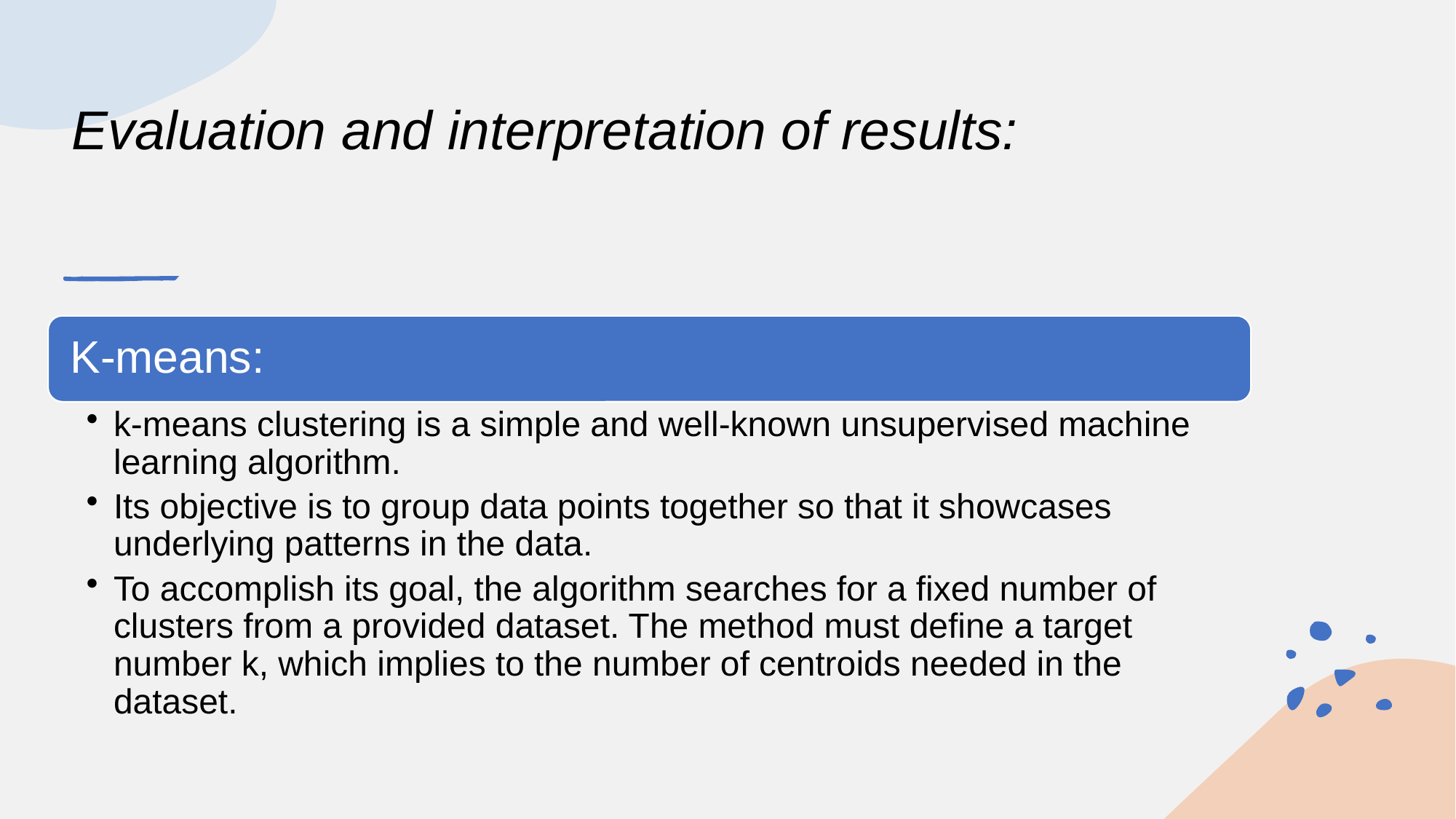

# Evaluation and interpretation of results:
K-means:
k-means clustering is a simple and well-known unsupervised machine learning algorithm.
Its objective is to group data points together so that it showcases underlying patterns in the data.
To accomplish its goal, the algorithm searches for a fixed number of clusters from a provided dataset. The method must define a target number k, which implies to the number of centroids needed in the dataset.